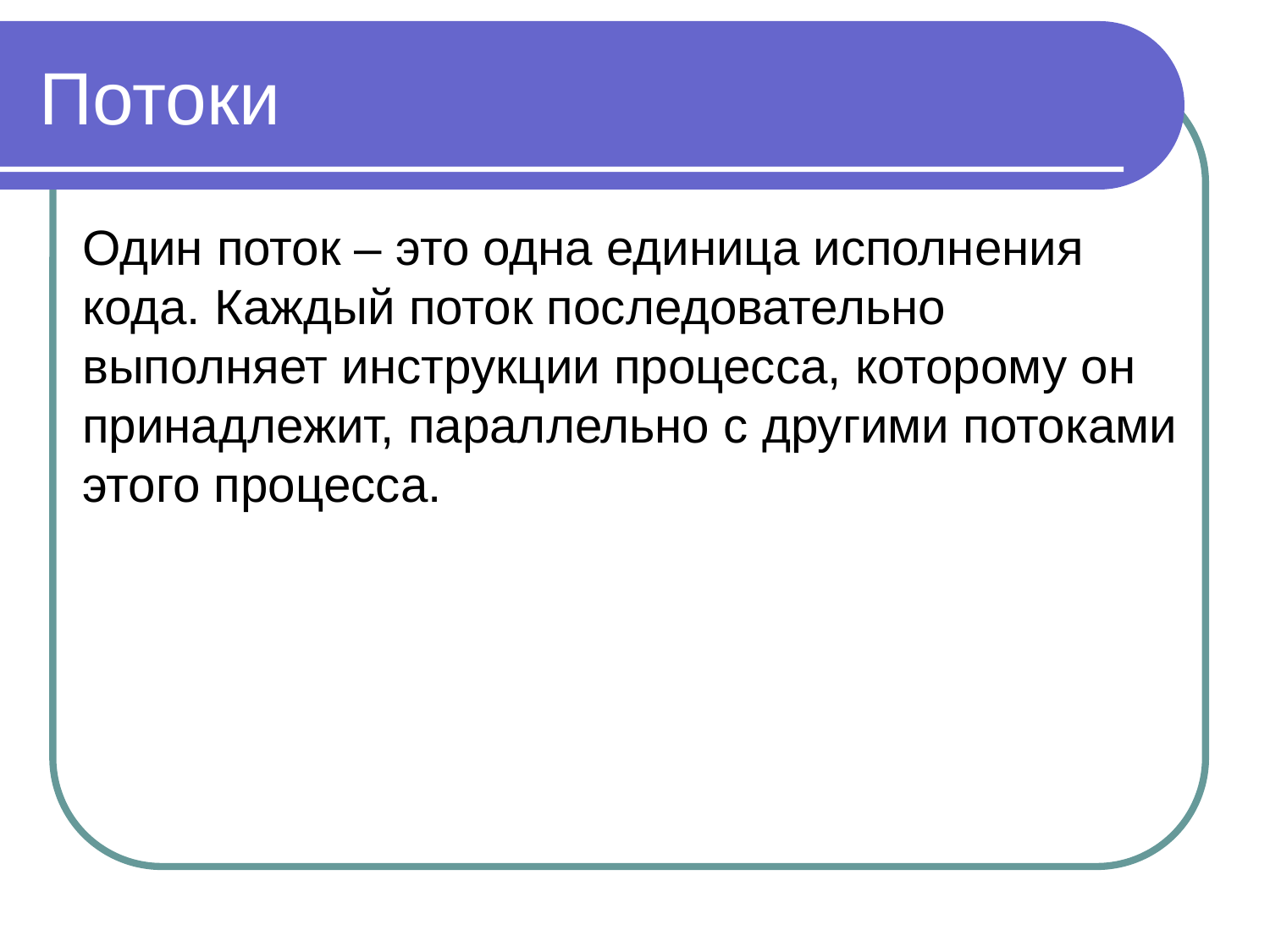

Потоки
Один поток – это одна единица исполнения кода. Каждый поток последовательно выполняет инструкции процесса, которому он принадлежит, параллельно с другими потоками этого процесса.